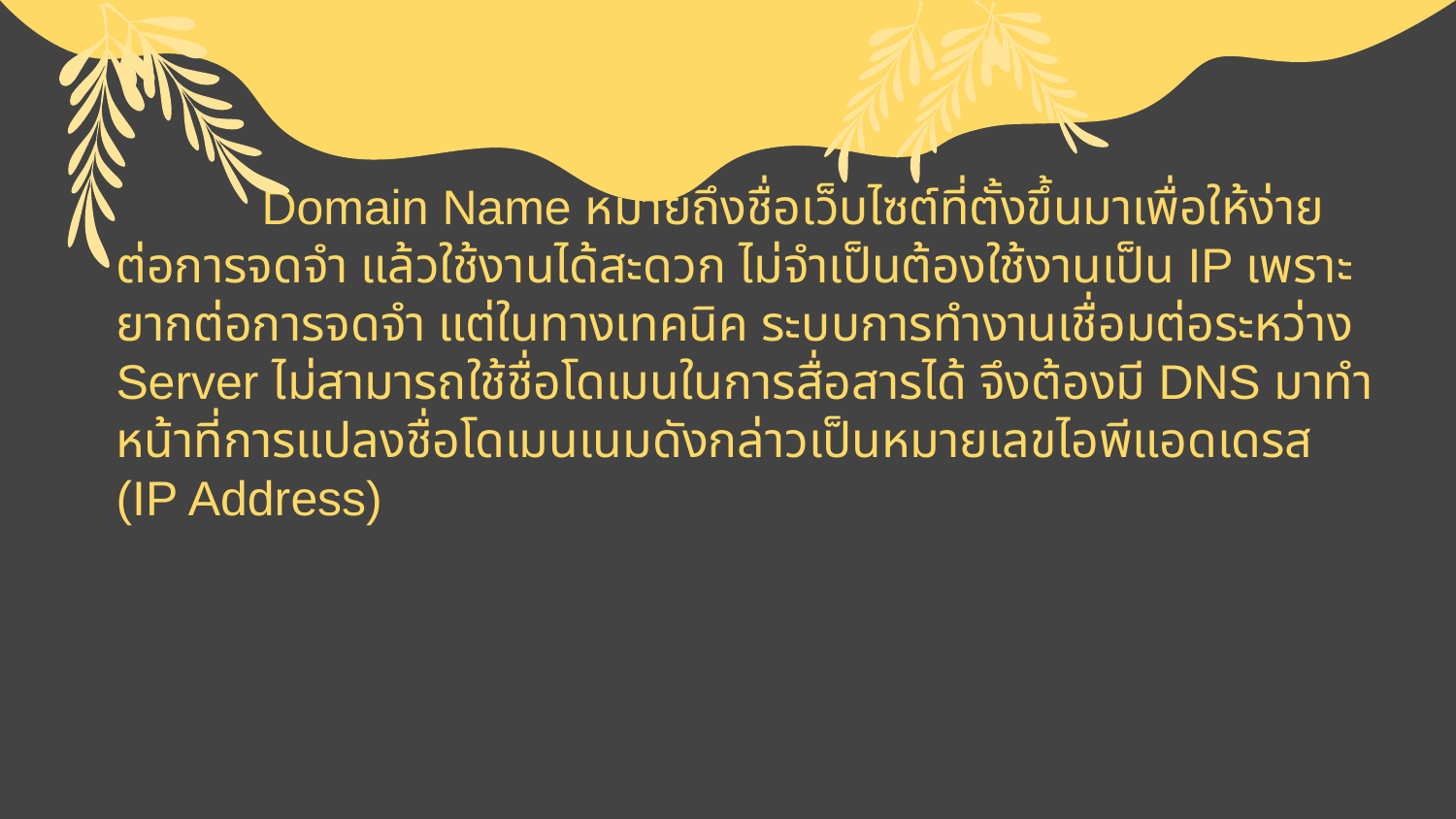

Domain Name หมายถึงชื่อเว็บไซต์ที่ตั้งขึ้นมาเพื่อให้ง่ายต่อการจดจำ แล้วใช้งานได้สะดวก ไม่จำเป็นต้องใช้งานเป็น IP เพราะยากต่อการจดจำ แต่ในทางเทคนิค ระบบการทำงานเชื่อมต่อระหว่าง Server ไม่สามารถใช้ชื่อโดเมนในการสื่อสารได้ จึงต้องมี DNS มาทำหน้าที่การแปลงชื่อโดเมนเนมดังกล่าวเป็นหมายเลขไอพีแอดเดรส (IP Address)